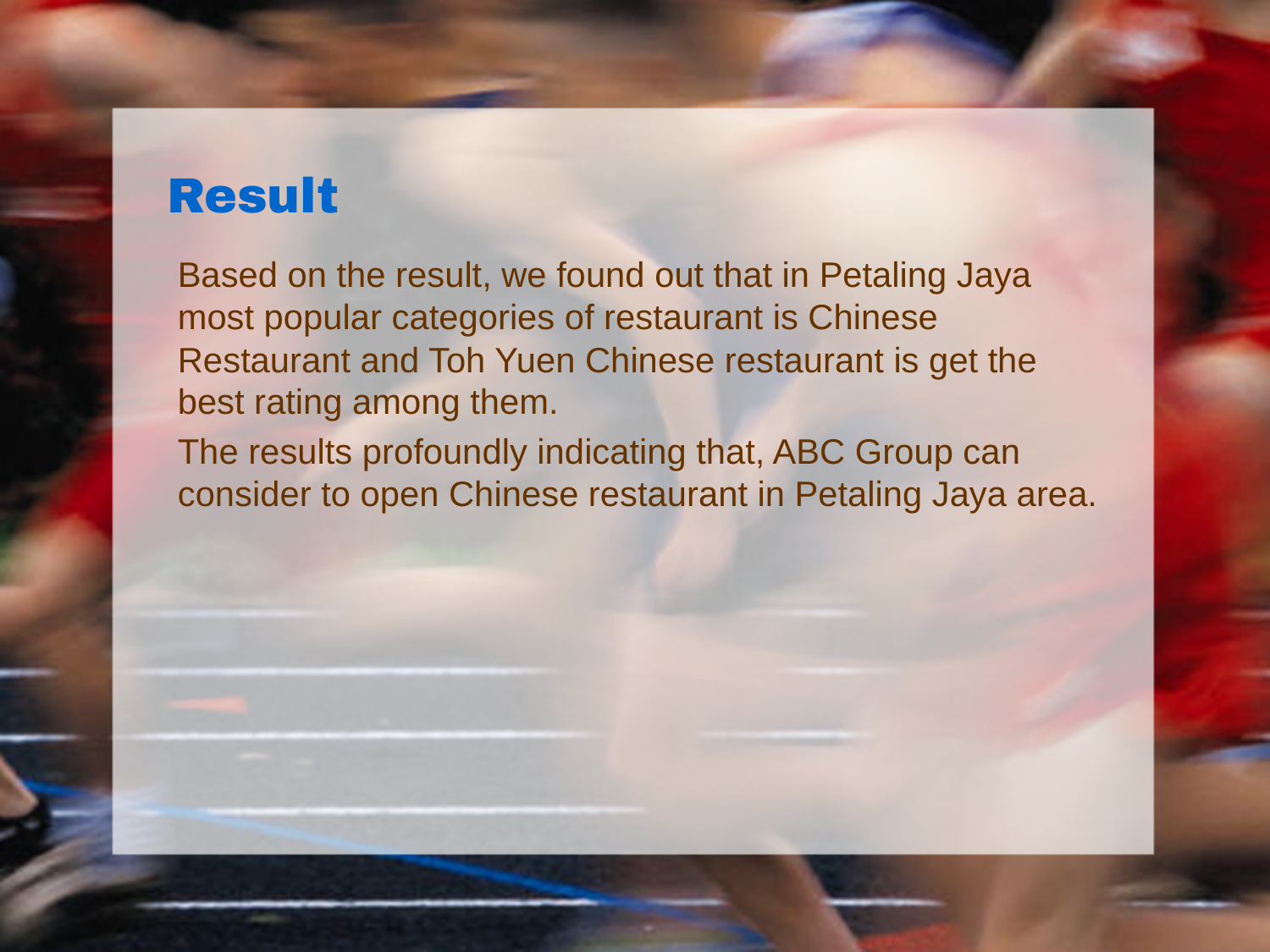

# Result
Based on the result, we found out that in Petaling Jaya most popular categories of restaurant is Chinese Restaurant and Toh Yuen Chinese restaurant is get the best rating among them.
The results profoundly indicating that, ABC Group can consider to open Chinese restaurant in Petaling Jaya area.